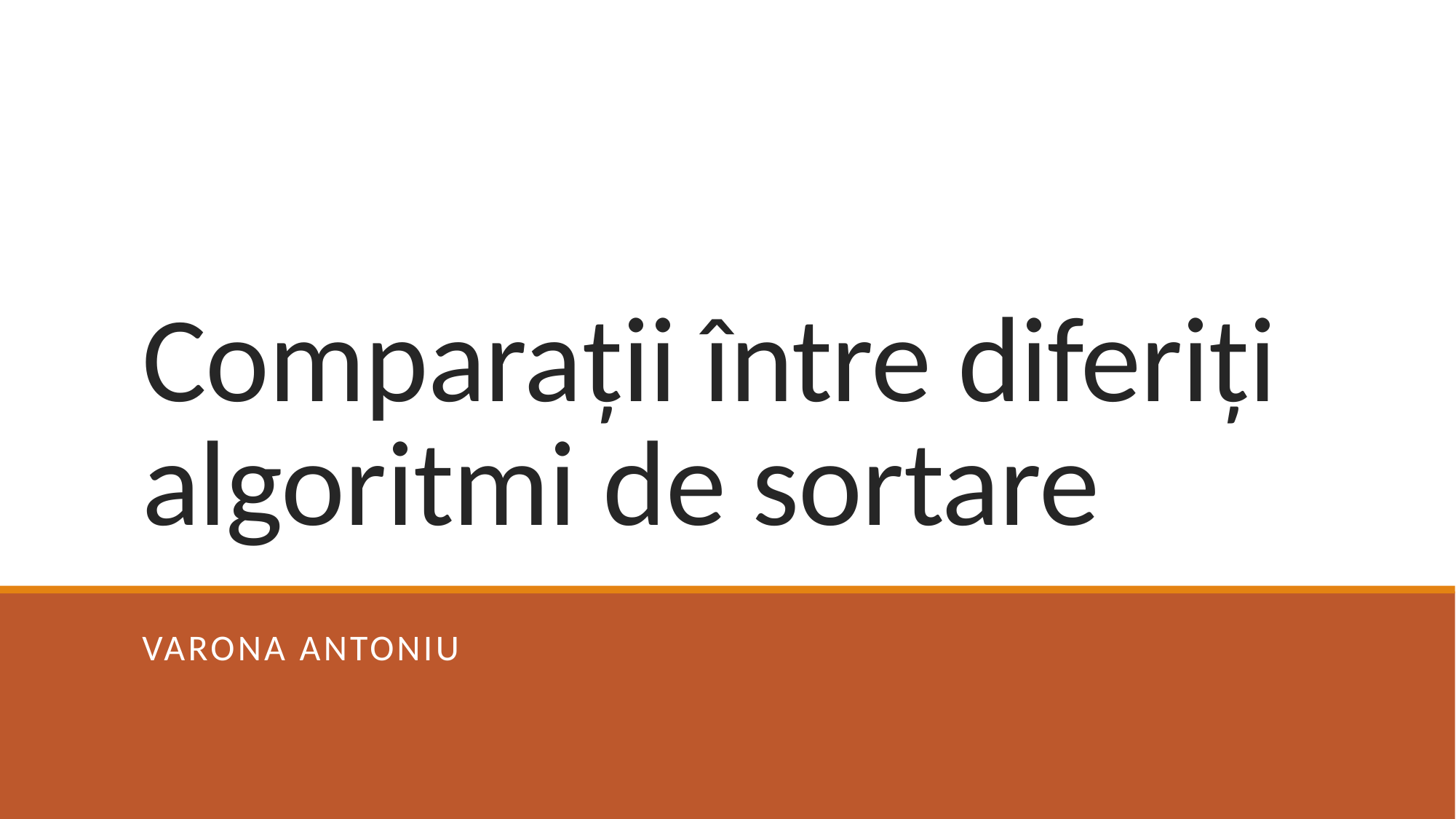

# Comparații între diferiți algoritmi de sortare

Varona Antoniu